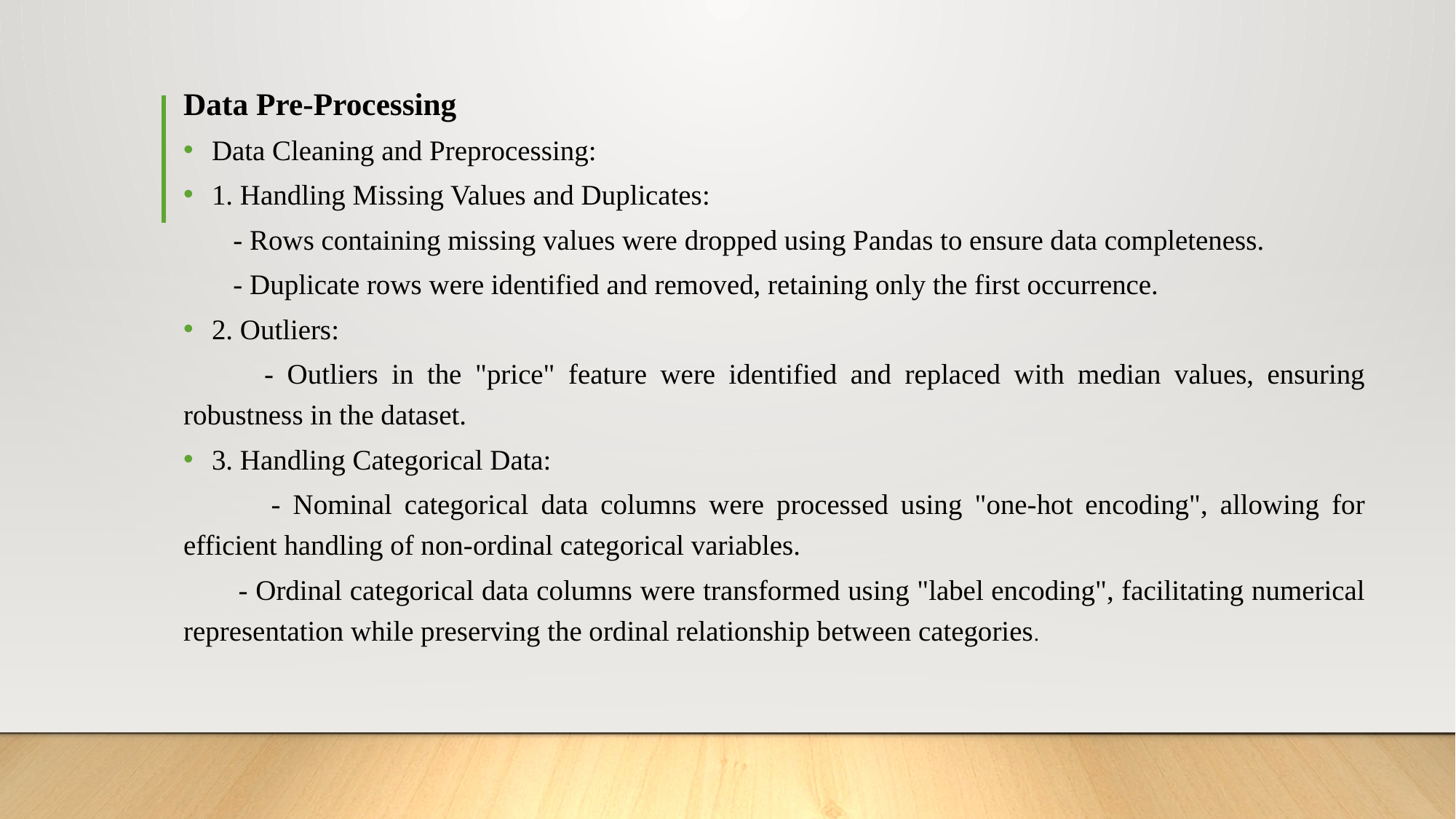

Data Pre-Processing
Data Cleaning and Preprocessing:
1. Handling Missing Values and Duplicates:
       - Rows containing missing values were dropped using Pandas to ensure data completeness.
       - Duplicate rows were identified and removed, retaining only the first occurrence.
2. Outliers:
      - Outliers in the "price" feature were identified and replaced with median values, ensuring robustness in the dataset.
3. Handling Categorical Data:
       - Nominal categorical data columns were processed using "one-hot encoding", allowing for efficient handling of non-ordinal categorical variables.
       - Ordinal categorical data columns were transformed using "label encoding", facilitating numerical representation while preserving the ordinal relationship between categories.